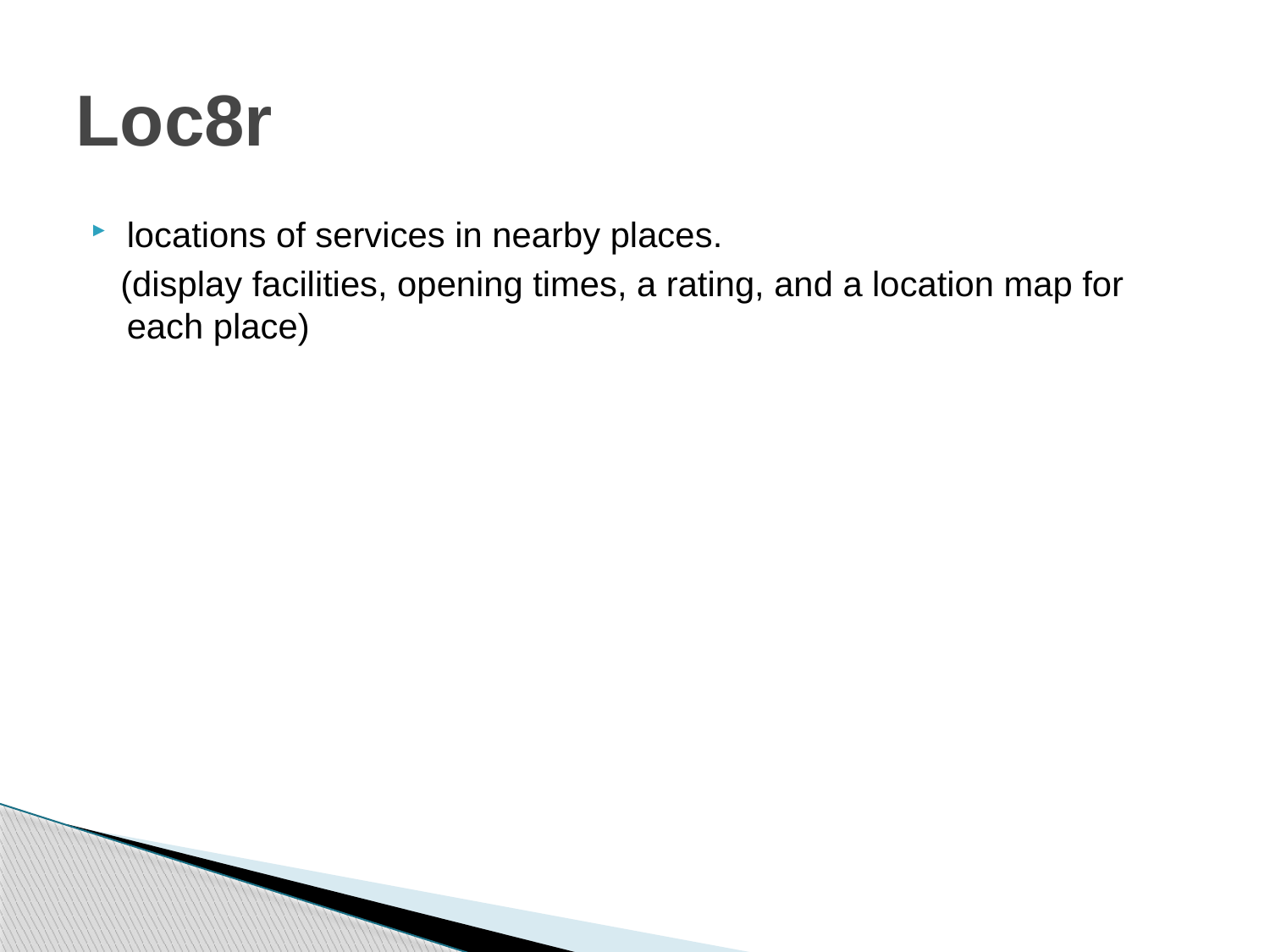

# Loc8r
locations of services in nearby places.
   (display facilities, opening times, a rating, and a location map for each place)